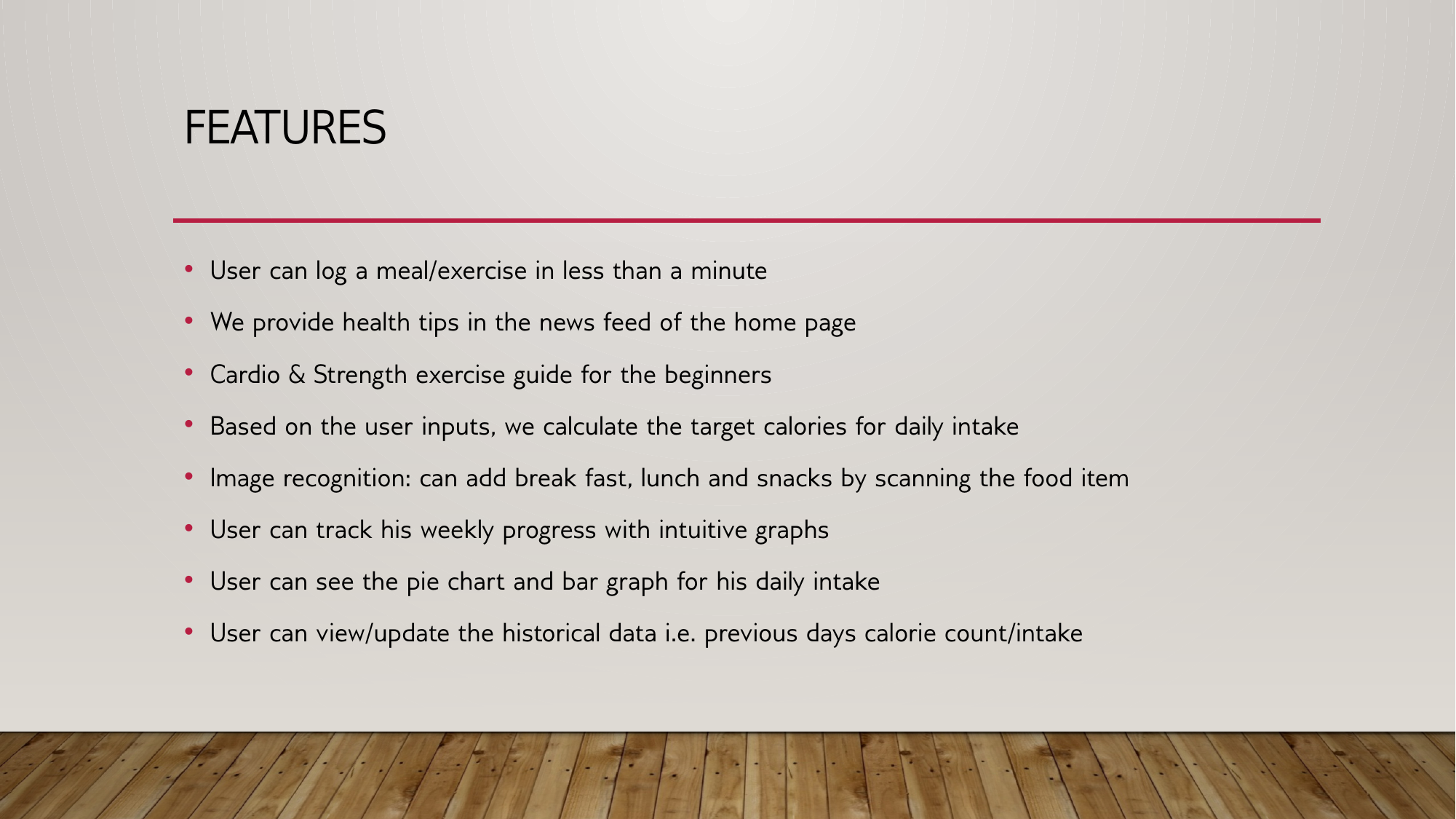

# features
User can log a meal/exercise in less than a minute
We provide health tips in the news feed of the home page
Cardio & Strength exercise guide for the beginners
Based on the user inputs, we calculate the target calories for daily intake
Image recognition: can add break fast, lunch and snacks by scanning the food item
User can track his weekly progress with intuitive graphs
User can see the pie chart and bar graph for his daily intake
User can view/update the historical data i.e. previous days calorie count/intake